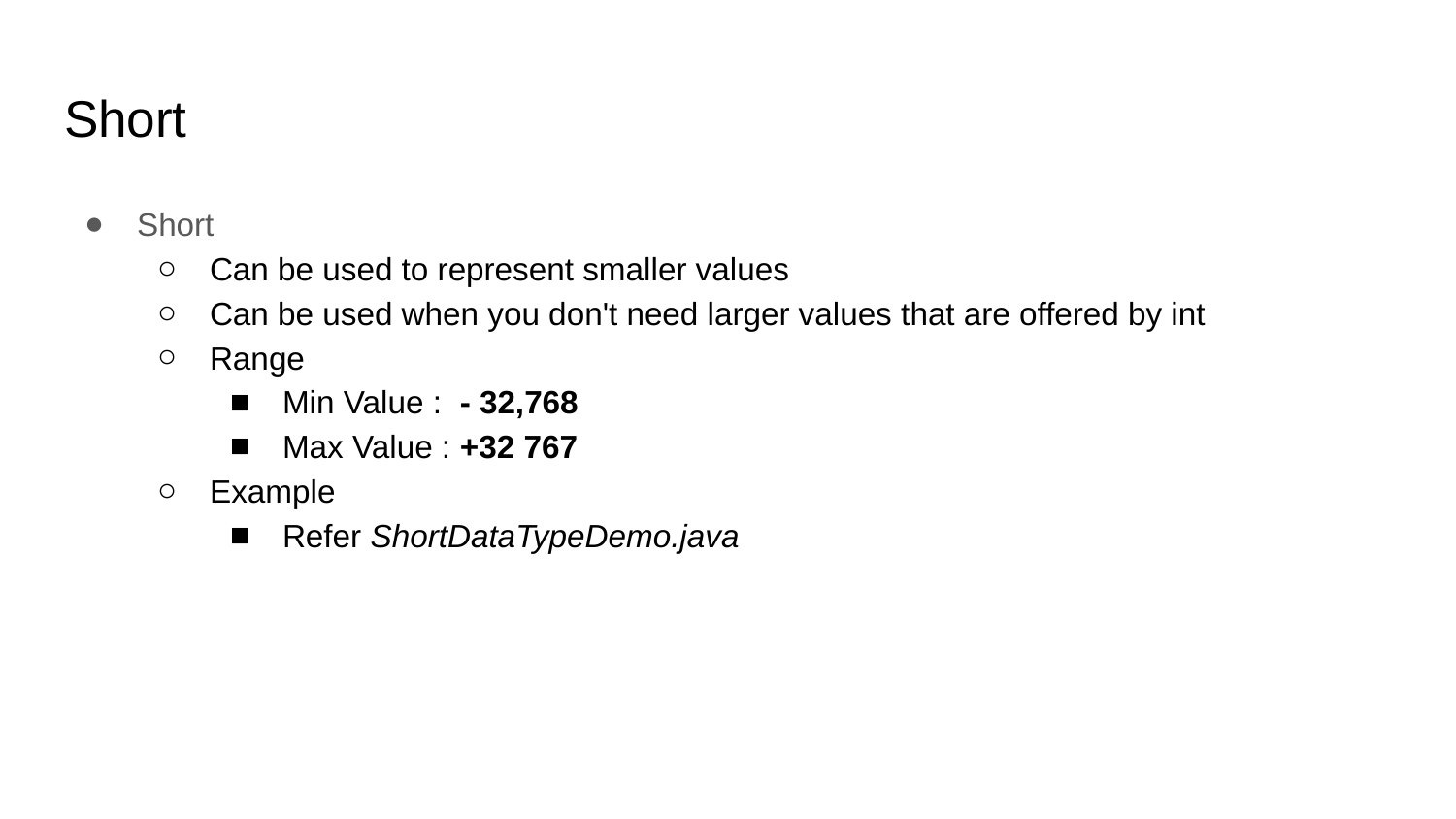

# Short
Short
Can be used to represent smaller values
Can be used when you don't need larger values that are offered by int
Range
Min Value :  - 32,768
Max Value : +32 767
Example
Refer ShortDataTypeDemo.java